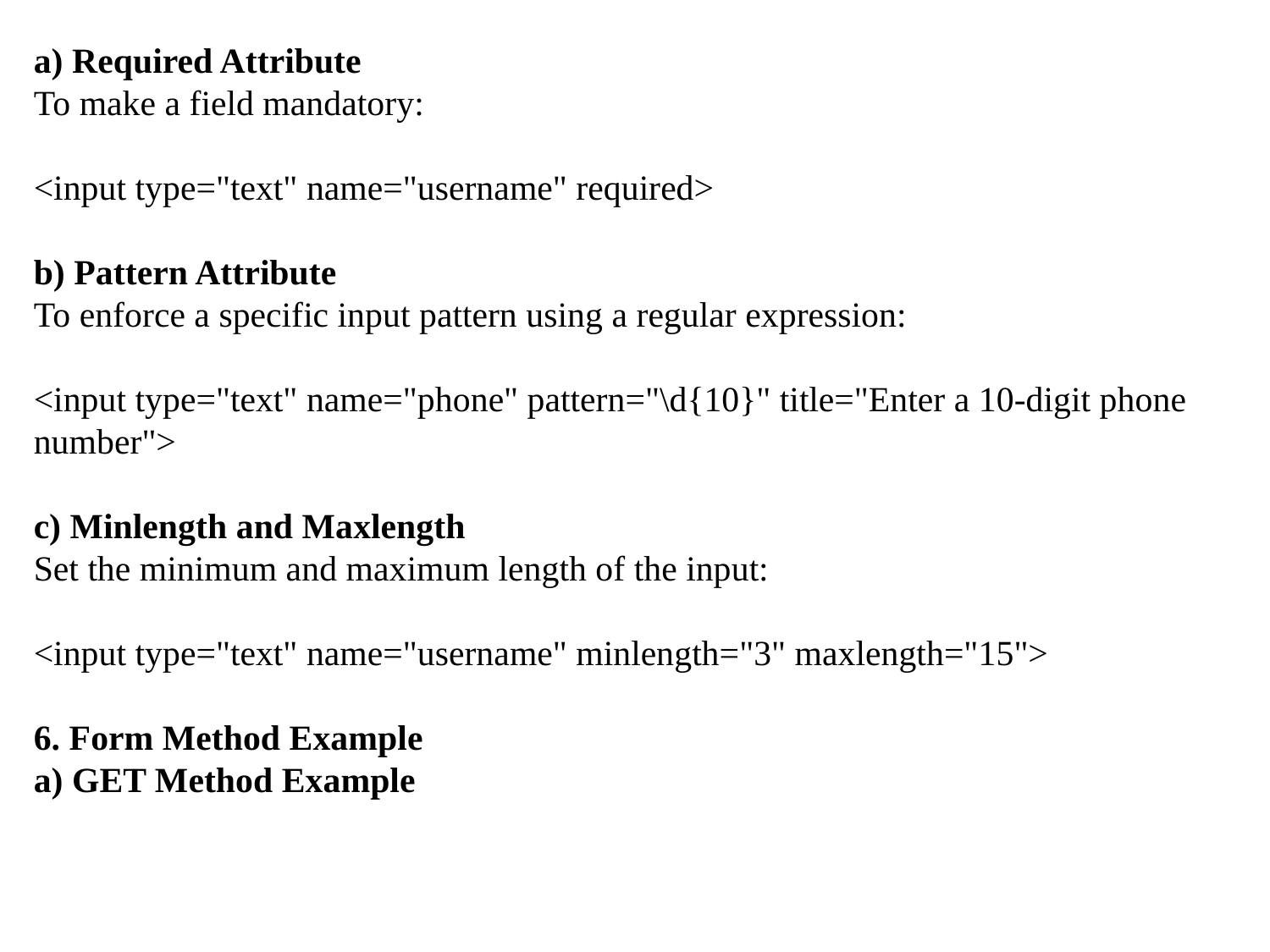

a) Required Attribute
To make a field mandatory:

<input type="text" name="username" required>

b) Pattern Attribute
To enforce a specific input pattern using a regular expression:

<input type="text" name="phone" pattern="\d{10}" title="Enter a 10-digit phone number">

c) Minlength and Maxlength
Set the minimum and maximum length of the input:

<input type="text" name="username" minlength="3" maxlength="15">

6. Form Method Example
a) GET Method Example